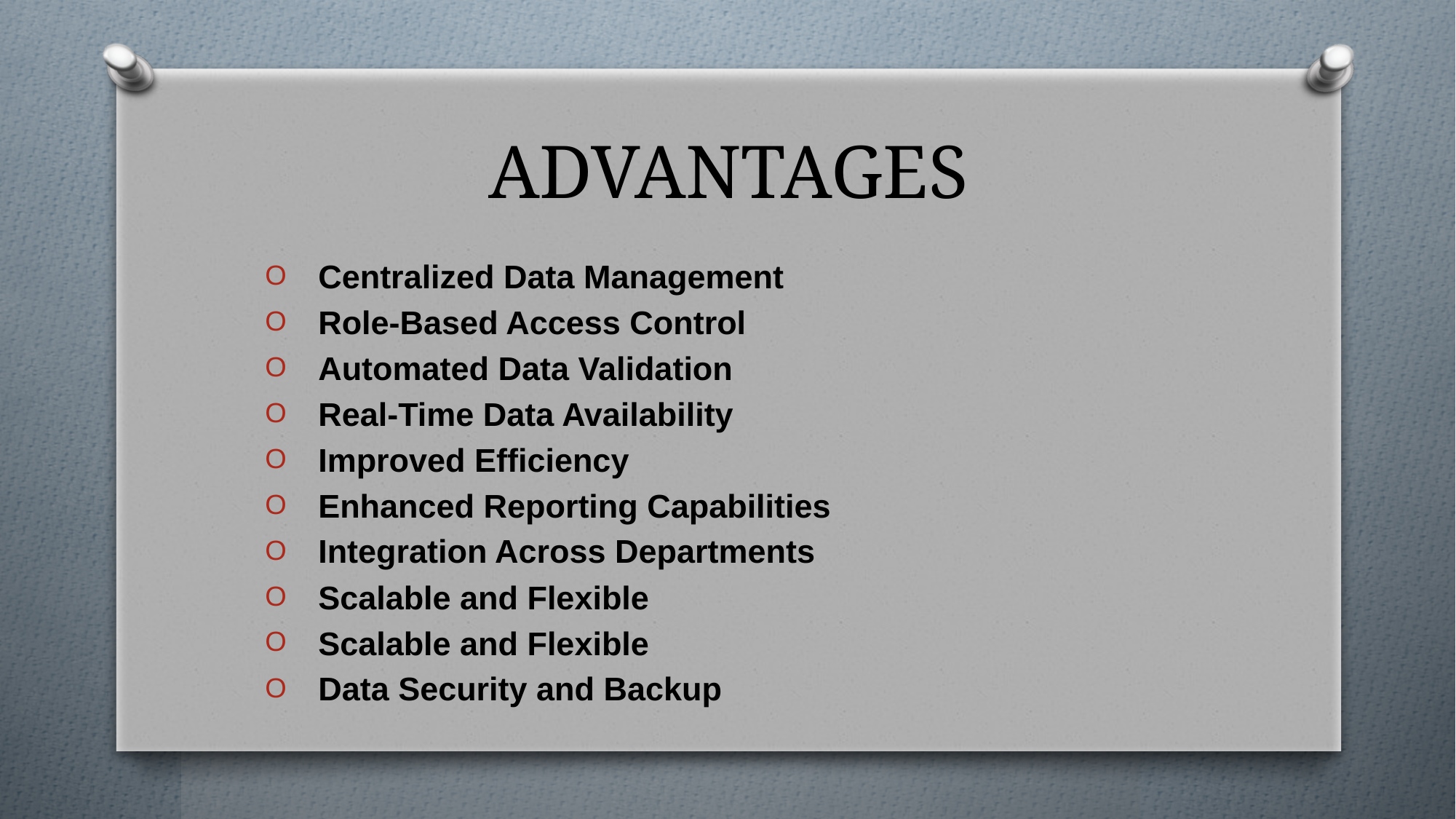

# ADVANTAGES
Centralized Data Management
Role-Based Access Control
Automated Data Validation
Real-Time Data Availability
Improved Efficiency
Enhanced Reporting Capabilities
Integration Across Departments
Scalable and Flexible
Scalable and Flexible
Data Security and Backup